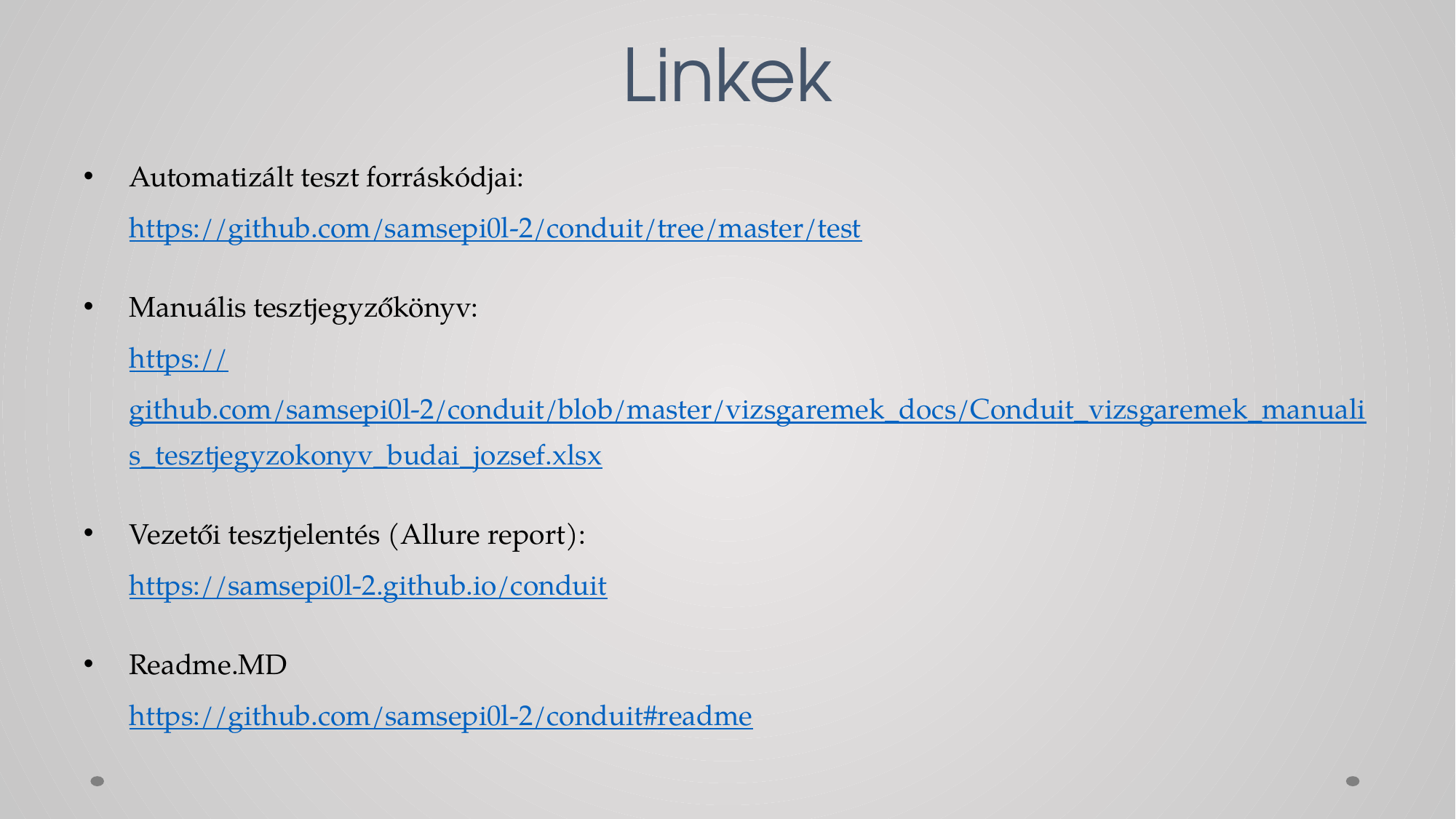

# Linkek
Automatizált teszt forráskódjai:
https://github.com/samsepi0l-2/conduit/tree/master/test
Manuális tesztjegyzőkönyv:
https://github.com/samsepi0l-2/conduit/blob/master/vizsgaremek_docs/Conduit_vizsgaremek_manualis_tesztjegyzokonyv_budai_jozsef.xlsx
Vezetői tesztjelentés (Allure report):
https://samsepi0l-2.github.io/conduit
Readme.MD
https://github.com/samsepi0l-2/conduit#readme